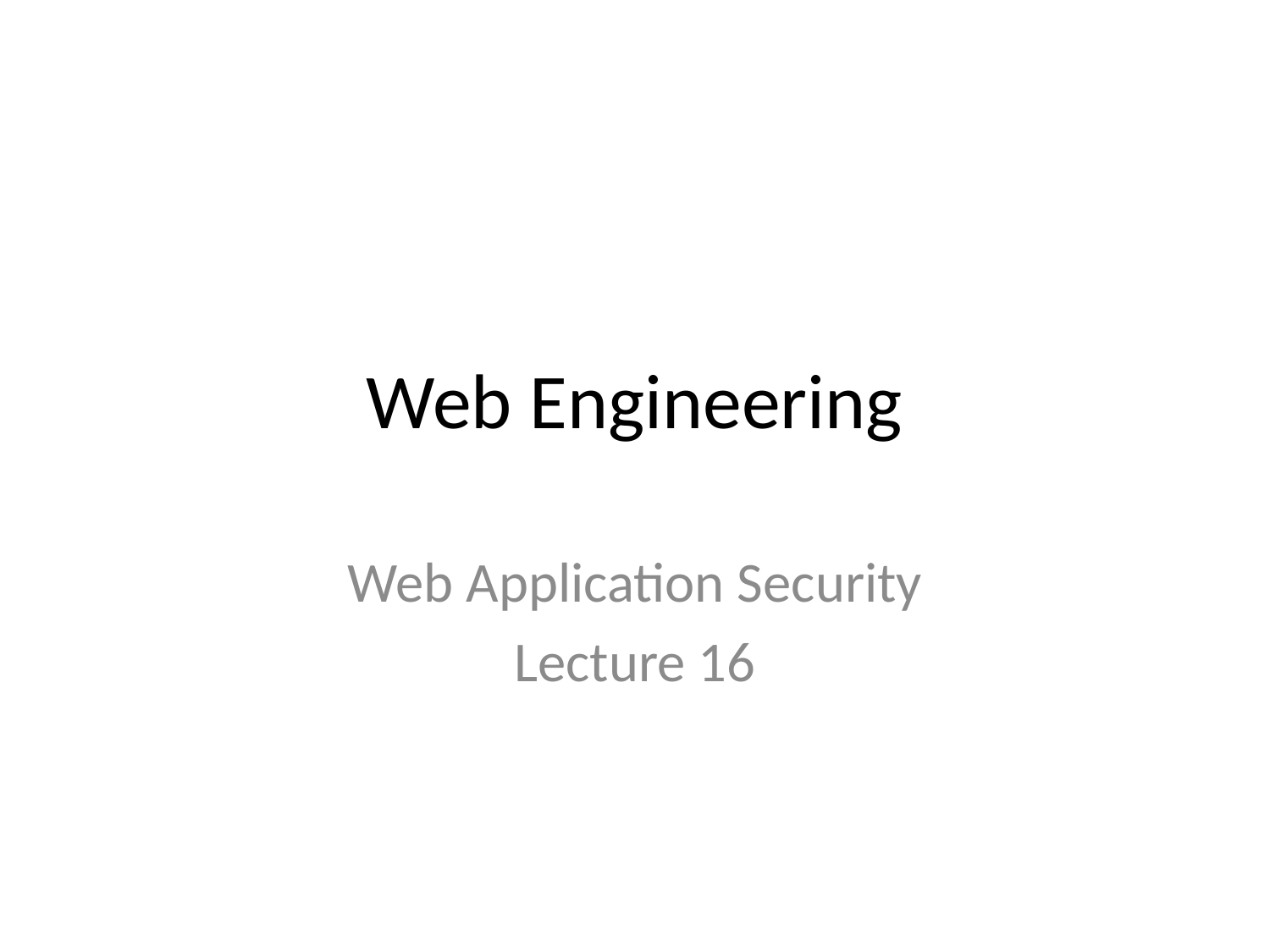

# Web Engineering
Web Application Security
Lecture 16